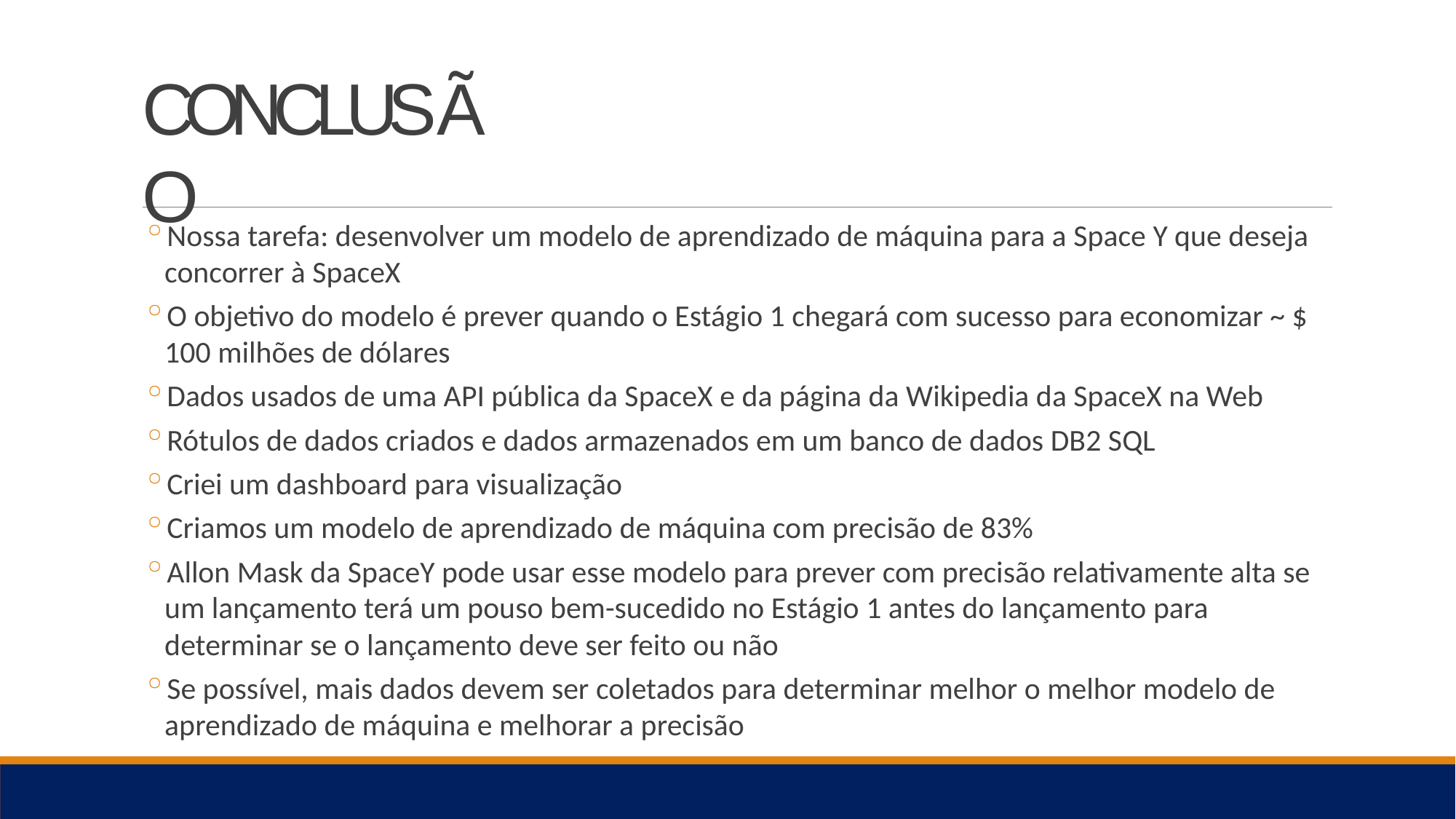

# CONCLUSÃO

Nossa tarefa: desenvolver um modelo de aprendizado de máquina para a Space Y que deseja concorrer à SpaceX
O objetivo do modelo é prever quando o Estágio 1 chegará com sucesso para economizar ~ $ 100 milhões de dólares
Dados usados ​​de uma API pública da SpaceX e da página da Wikipedia da SpaceX na Web
Rótulos de dados criados e dados armazenados em um banco de dados DB2 SQL
Criei um dashboard para visualização
Criamos um modelo de aprendizado de máquina com precisão de 83%
Allon Mask da SpaceY pode usar esse modelo para prever com precisão relativamente alta se um lançamento terá um pouso bem-sucedido no Estágio 1 antes do lançamento para determinar se o lançamento deve ser feito ou não
Se possível, mais dados devem ser coletados para determinar melhor o melhor modelo de aprendizado de máquina e melhorar a precisão

46